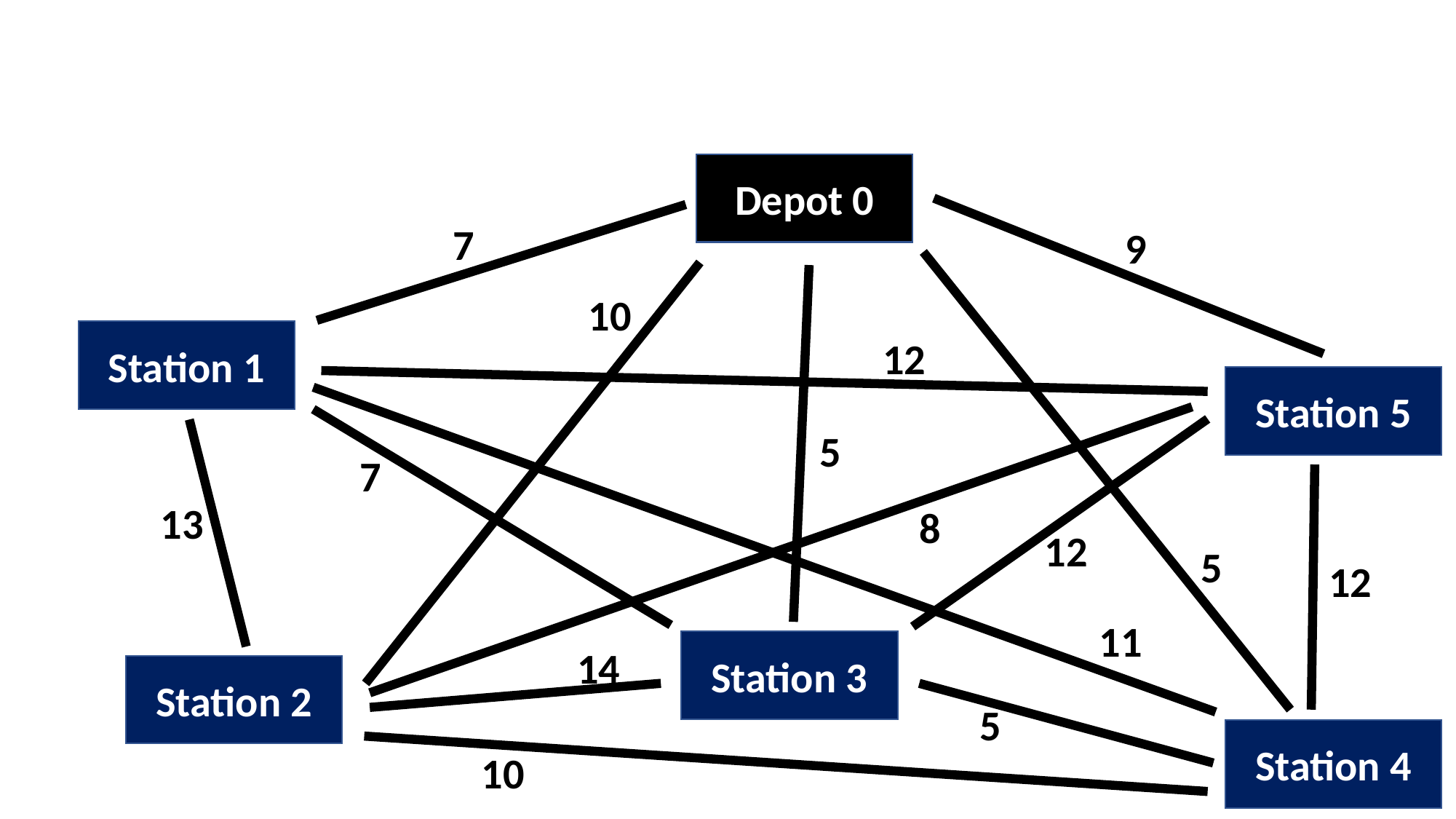

Depot 0
7
9
10
Station 1
12
Station 5
5
7
13
8
12
5
12
11
Station 3
14
Station 2
5
Station 4
10